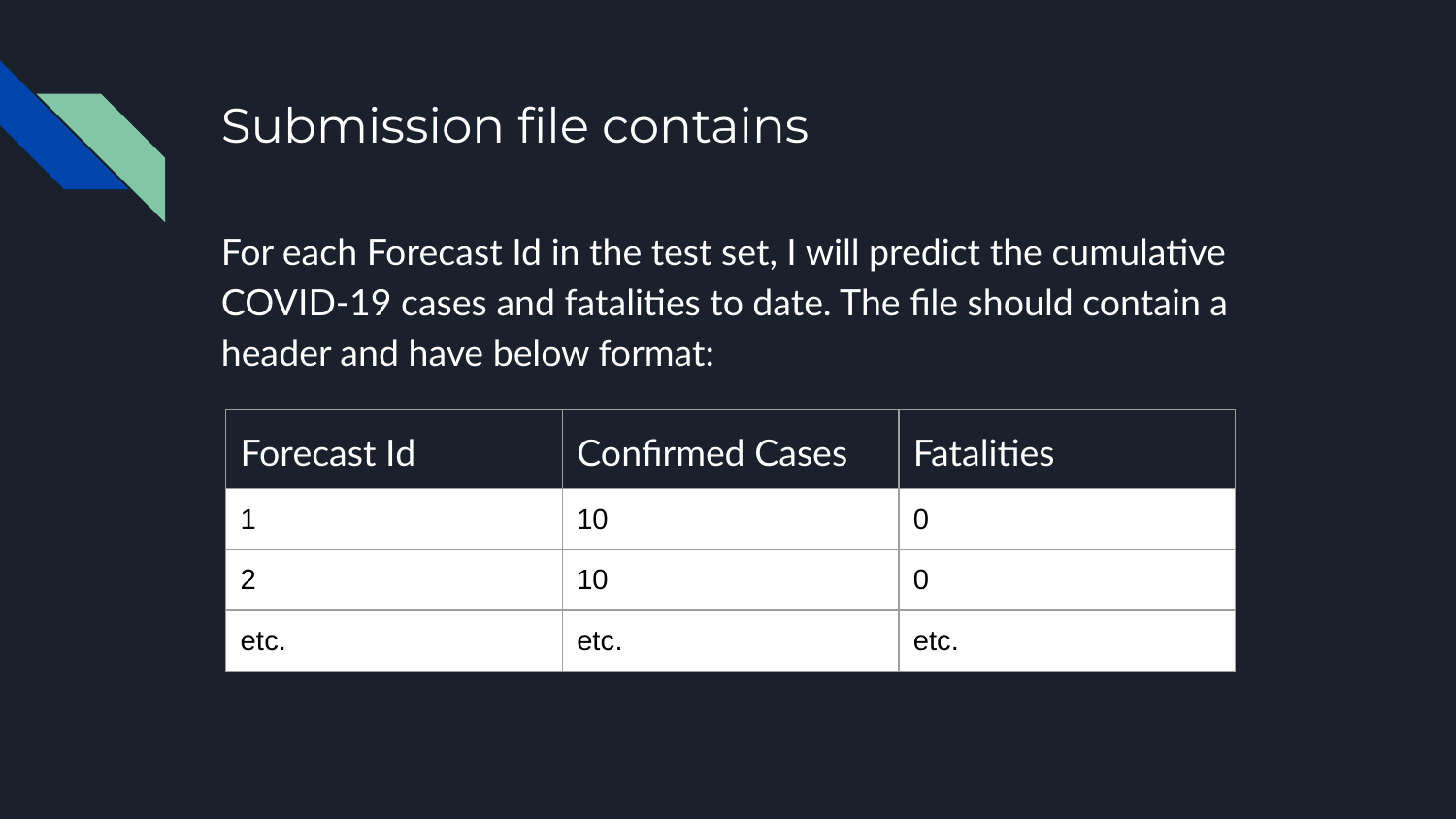

# Submission file contains
For each Forecast Id in the test set, I will predict the cumulative COVID-19 cases and fatalities to date. The file should contain a header and have below format:

| Forecast Id | Confirmed Cases | Fatalities |
| --- | --- | --- |
| 1 | 10 | 0 |
| 2 | 10 | 0 |
| etc. | etc. | etc. |